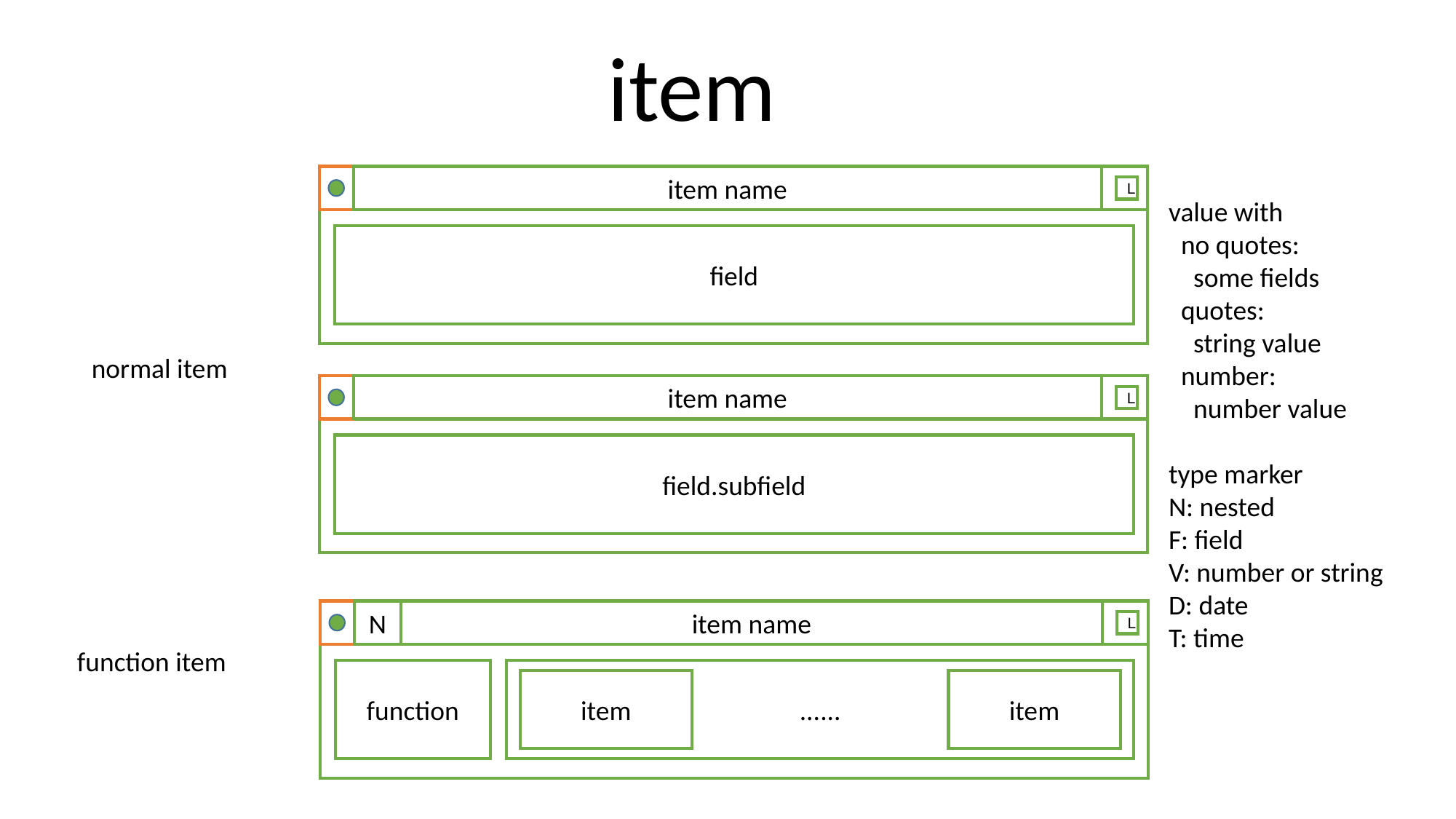

item
item name

L

value with
  no quotes:
    some fields
  quotes:
    string value
  number:
    number value

type marker
N: nested
F: field
V: number or string
D: date
T: time

field
normal item
item name

L

field.subfield
N
item name

L

function item
function
......
item
item